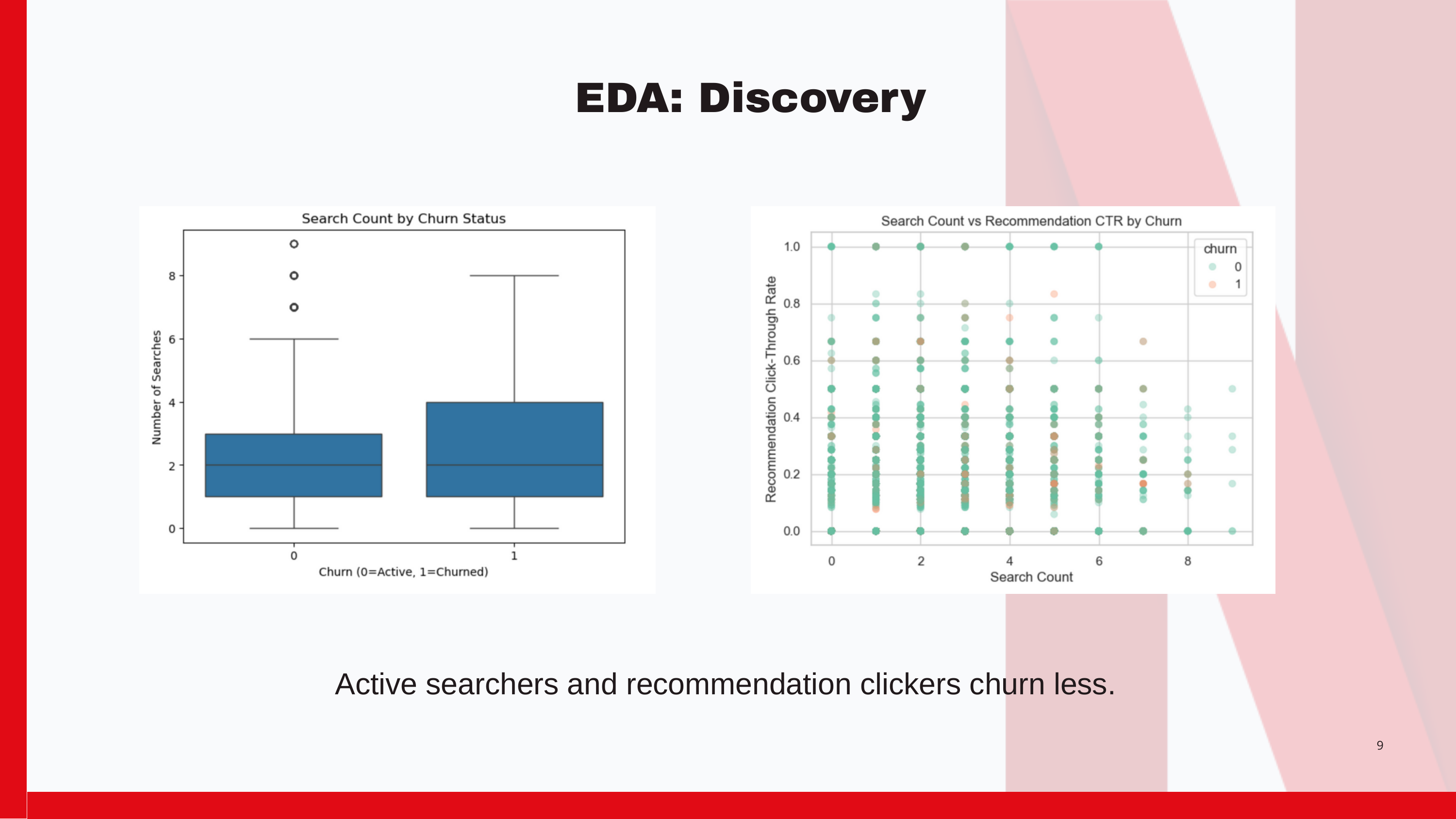

EDA: Discovery

Active searchers and recommendation clickers churn less.
9